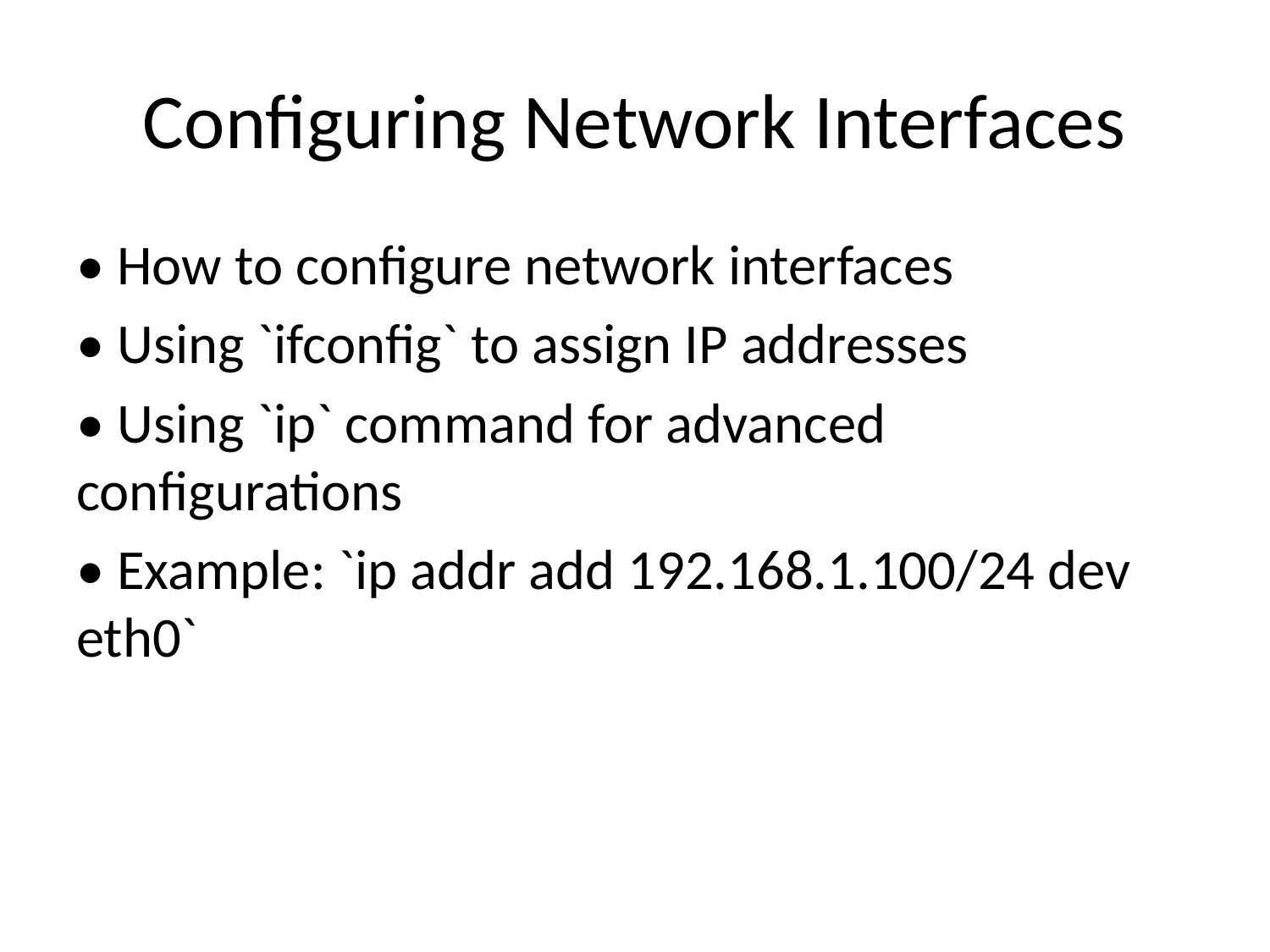

# Configuring Network Interfaces
• How to configure network interfaces
• Using `ifconfig` to assign IP addresses
• Using `ip` command for advanced configurations
• Example: `ip addr add 192.168.1.100/24 dev eth0`